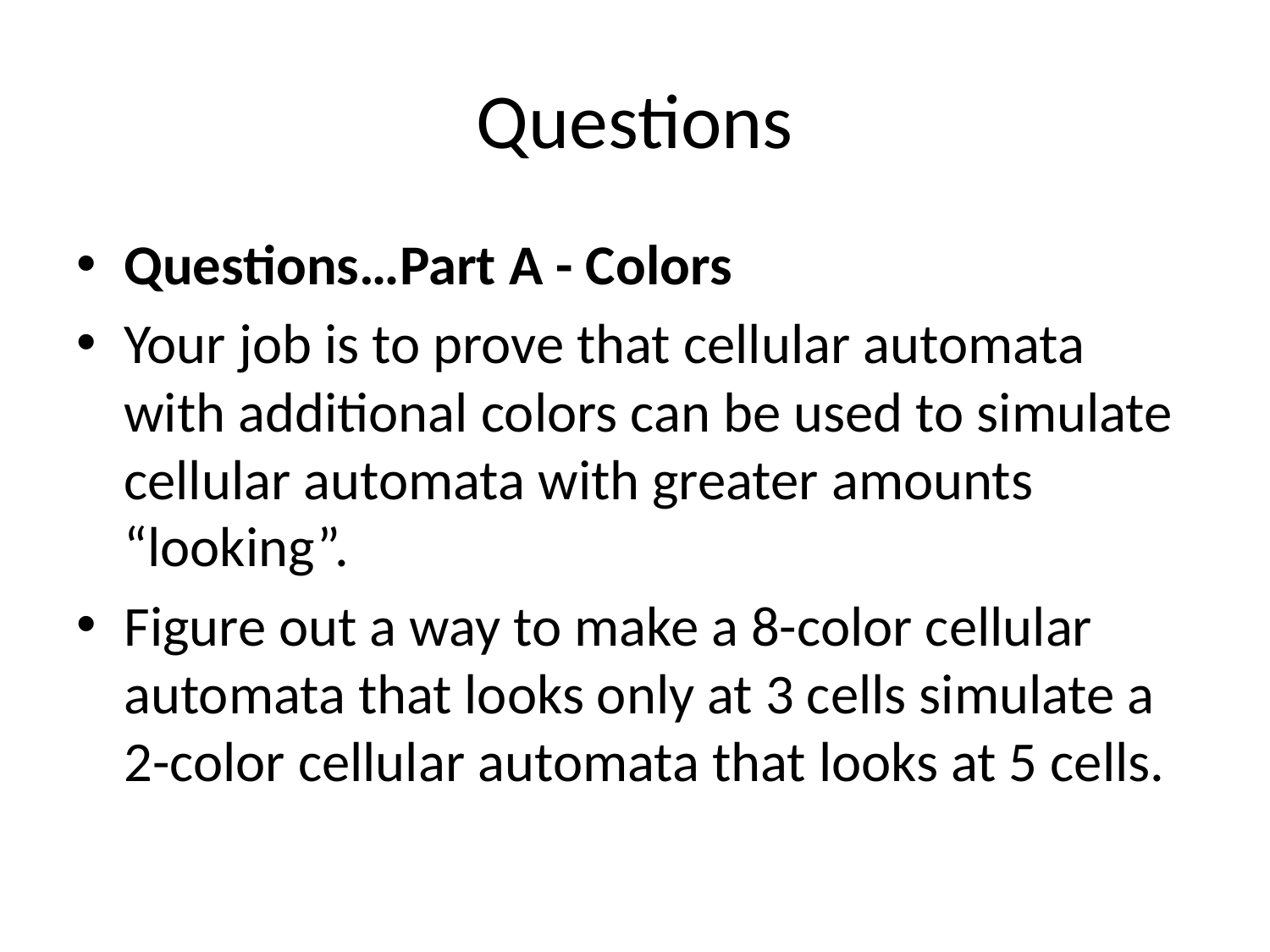

# Questions
Questions…Part A - Colors
Your job is to prove that cellular automata with additional colors can be used to simulate cellular automata with greater amounts “looking”.
Figure out a way to make a 8-color cellular automata that looks only at 3 cells simulate a 2-color cellular automata that looks at 5 cells.